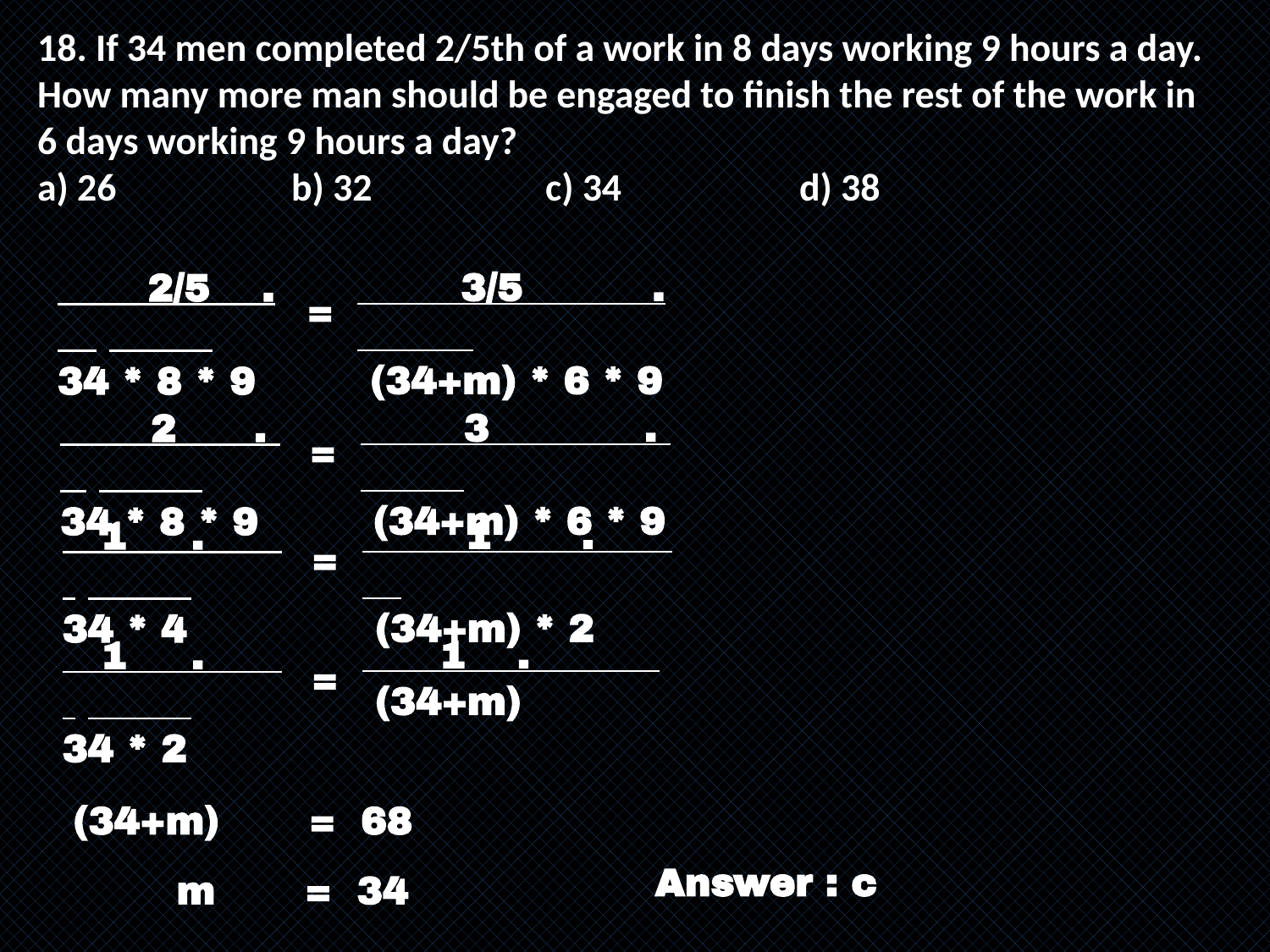

18. If 34 men completed 2/5th of a work in 8 days working 9 hours a day. How many more man should be engaged to finish the rest of the work in
6 days working 9 hours a day?
a) 26 		b) 32 		c) 34 		d) 38
        3/5          .
 (34+m) * 6 * 9
       2/5    .
34 * 8 * 9
=
        3            .
 (34+m) * 6 * 9
       2      .
34 * 8 * 9
=
        1       .
 (34+m) * 2
   1     .
34 * 4
=
      1    .
 (34+m)
   1     .
34 * 2
=
 (34+m)       =  68
         m       =  34
  Answer : c